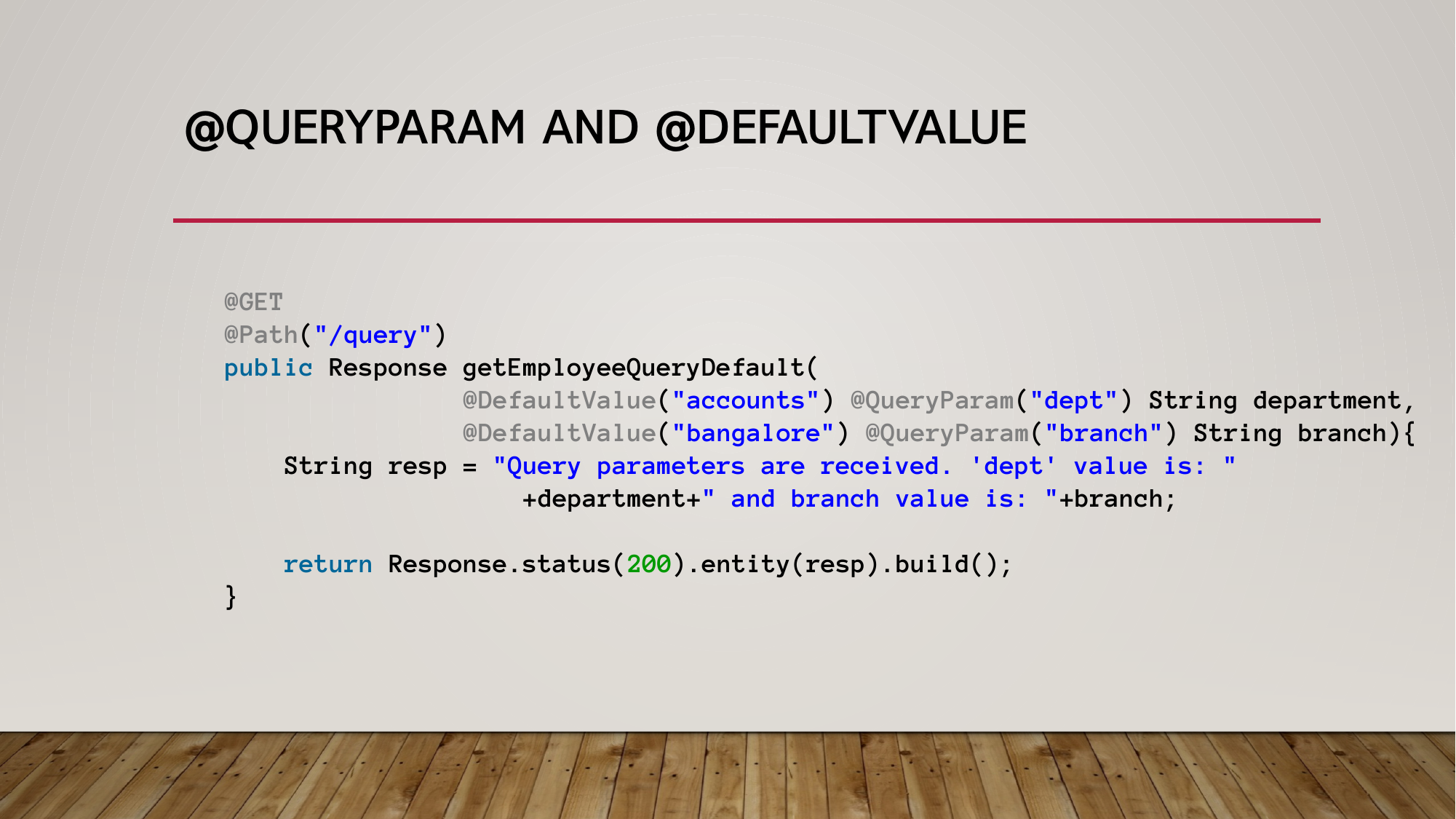

# @QueryParam and @DefaultValue
    @GET
    @Path("/query")
    public Response getEmployeeQueryDefault(
                    @DefaultValue("accounts") @QueryParam("dept") String department,
                    @DefaultValue("bangalore") @QueryParam("branch") String branch){
        String resp = "Query parameters are received. 'dept' value is: "
                        +department+" and branch value is: "+branch;

        return Response.status(200).entity(resp).build();
    }